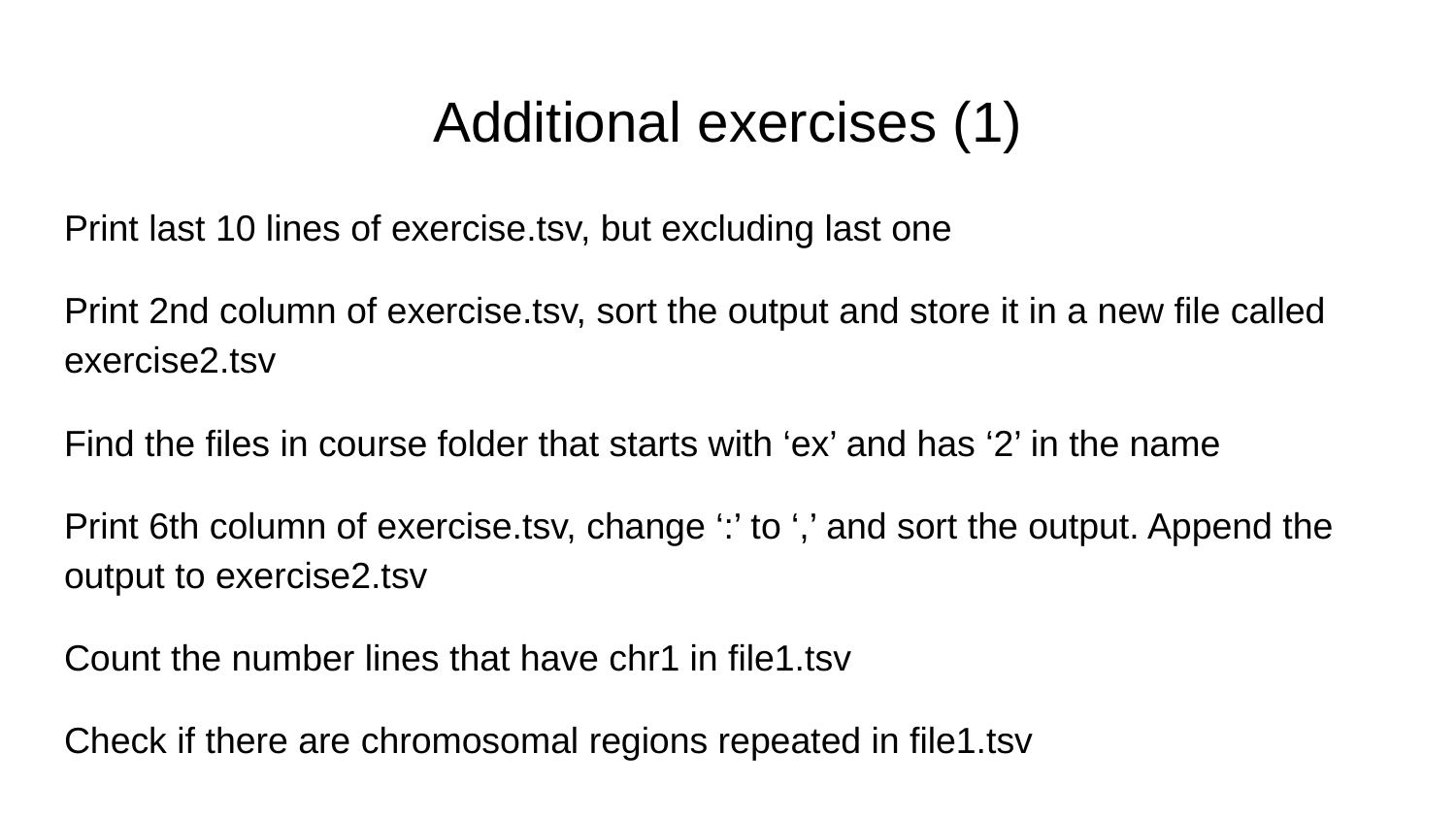

# Additional exercises (1)
Print last 10 lines of exercise.tsv, but excluding last one
Print 2nd column of exercise.tsv, sort the output and store it in a new file called exercise2.tsv
Find the files in course folder that starts with ‘ex’ and has ‘2’ in the name
Print 6th column of exercise.tsv, change ‘:’ to ‘,’ and sort the output. Append the output to exercise2.tsv
Count the number lines that have chr1 in file1.tsv
Check if there are chromosomal regions repeated in file1.tsv